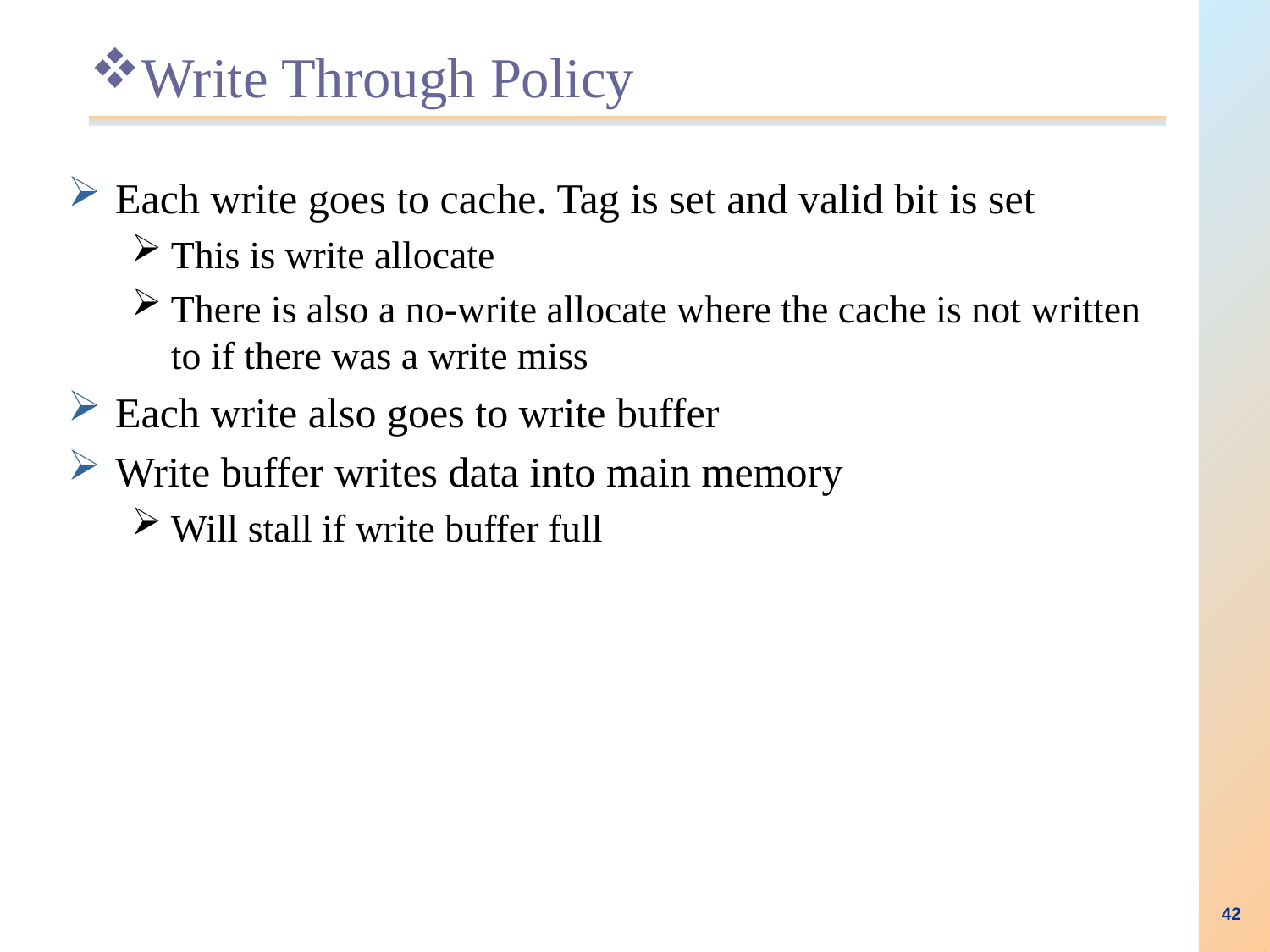

# Write Through Policy
Each write goes to cache. Tag is set and valid bit is set
This is write allocate
There is also a no-write allocate where the cache is not written to if there was a write miss
Each write also goes to write buffer
Write buffer writes data into main memory
Will stall if write buffer full